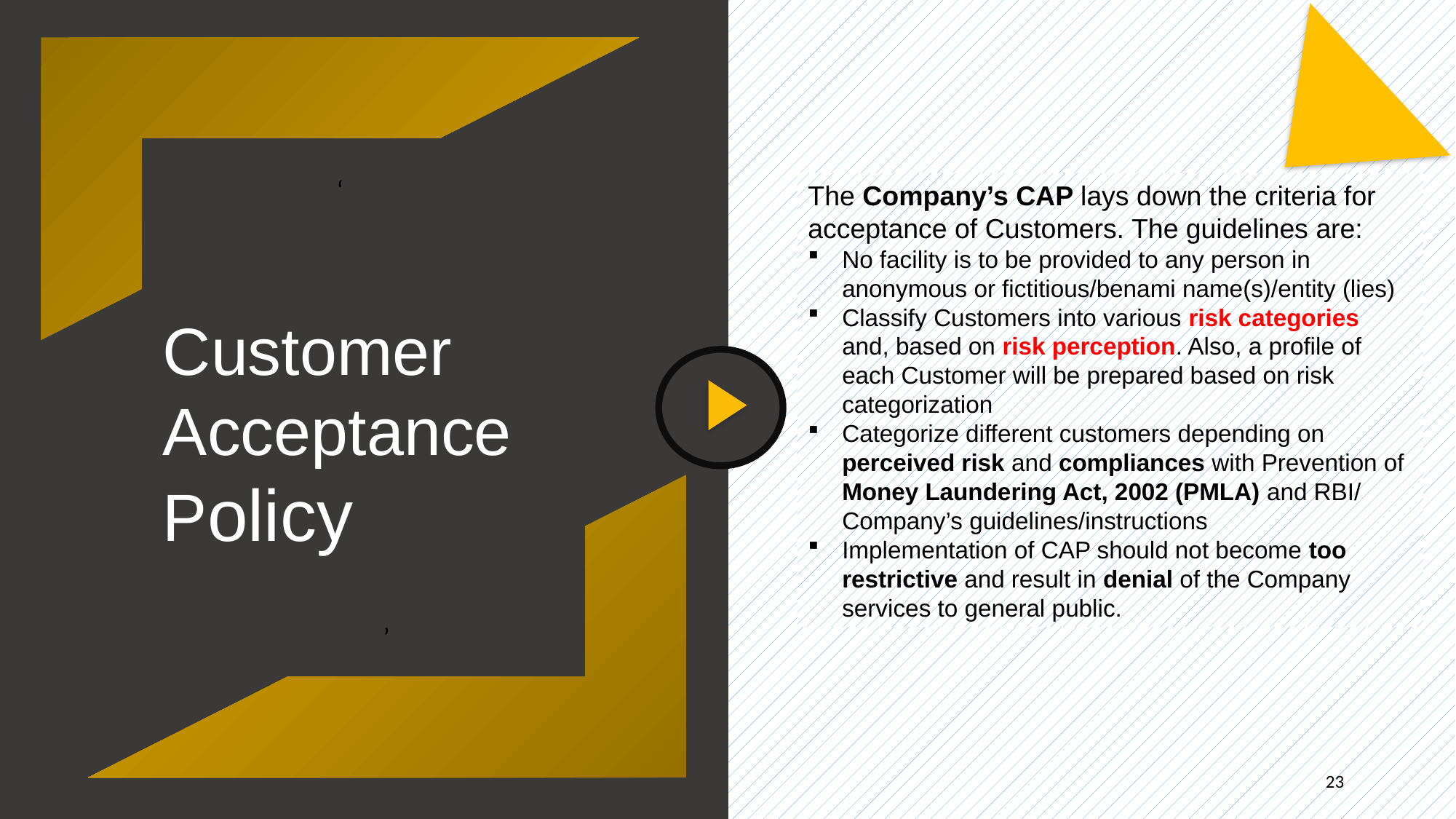

‘

The Company’s CAP lays down the criteria for acceptance of Customers. The guidelines are:
No facility is to be provided to any person in anonymous or fictitious/benami name(s)/entity (lies)
Classify Customers into various risk categories and, based on risk perception. Also, a profile of each Customer will be prepared based on risk categorization
Categorize different customers depending on perceived risk and compliances with Prevention of Money Laundering Act, 2002 (PMLA) and RBI/ Company’s guidelines/instructions
Implementation of CAP should not become too restrictive and result in denial of the Company services to general public.
Customer Acceptance
Policy

‘
23